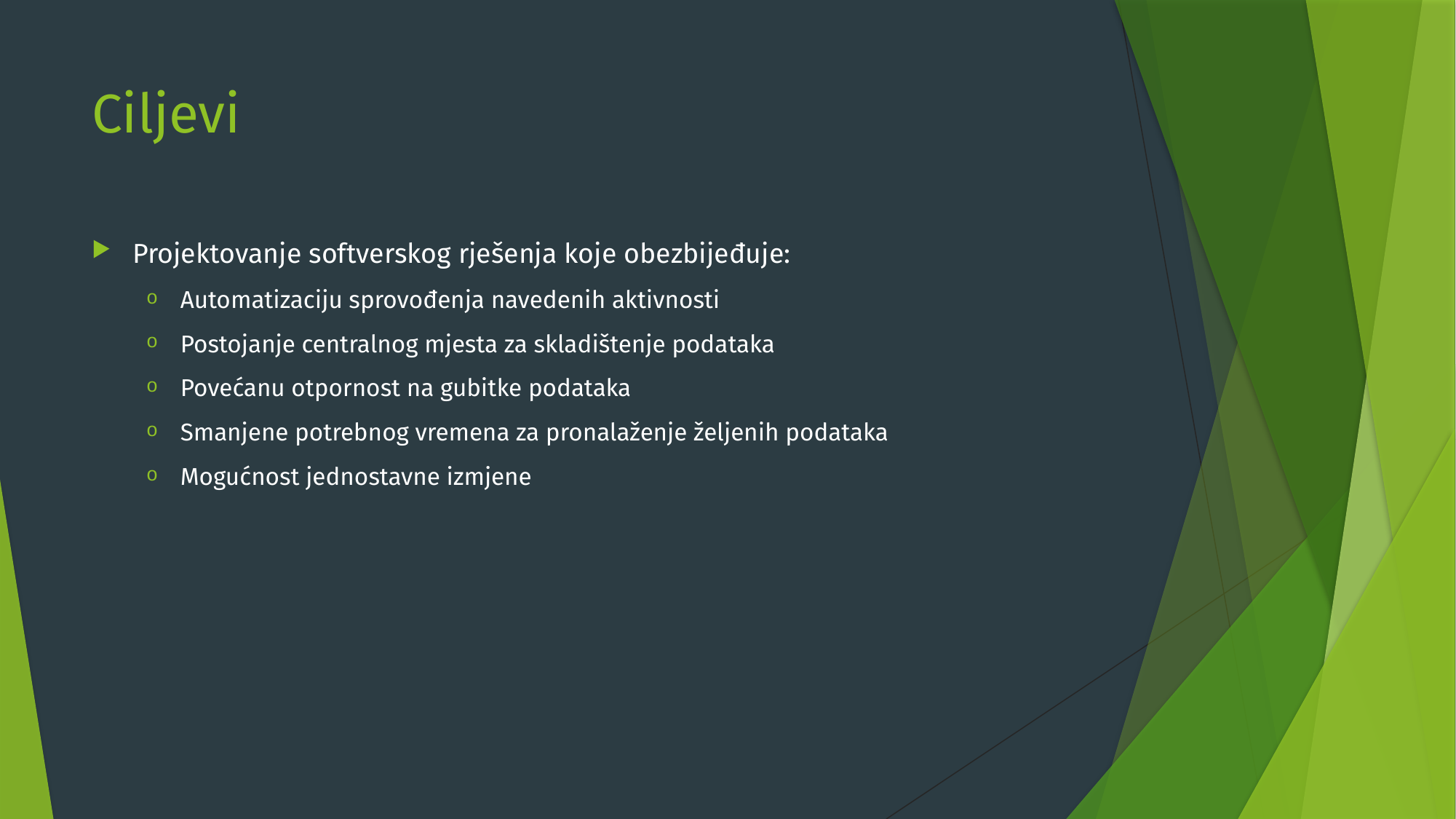

# Ciljevi
Projektovanje softverskog rješenja koje obezbijeđuje:
Automatizaciju sprovođenja navedenih aktivnosti
Postojanje centralnog mjesta za skladištenje podataka
Povećanu otpornost na gubitke podataka
Smanjene potrebnog vremena za pronalaženje željenih podataka
Mogućnost jednostavne izmjene